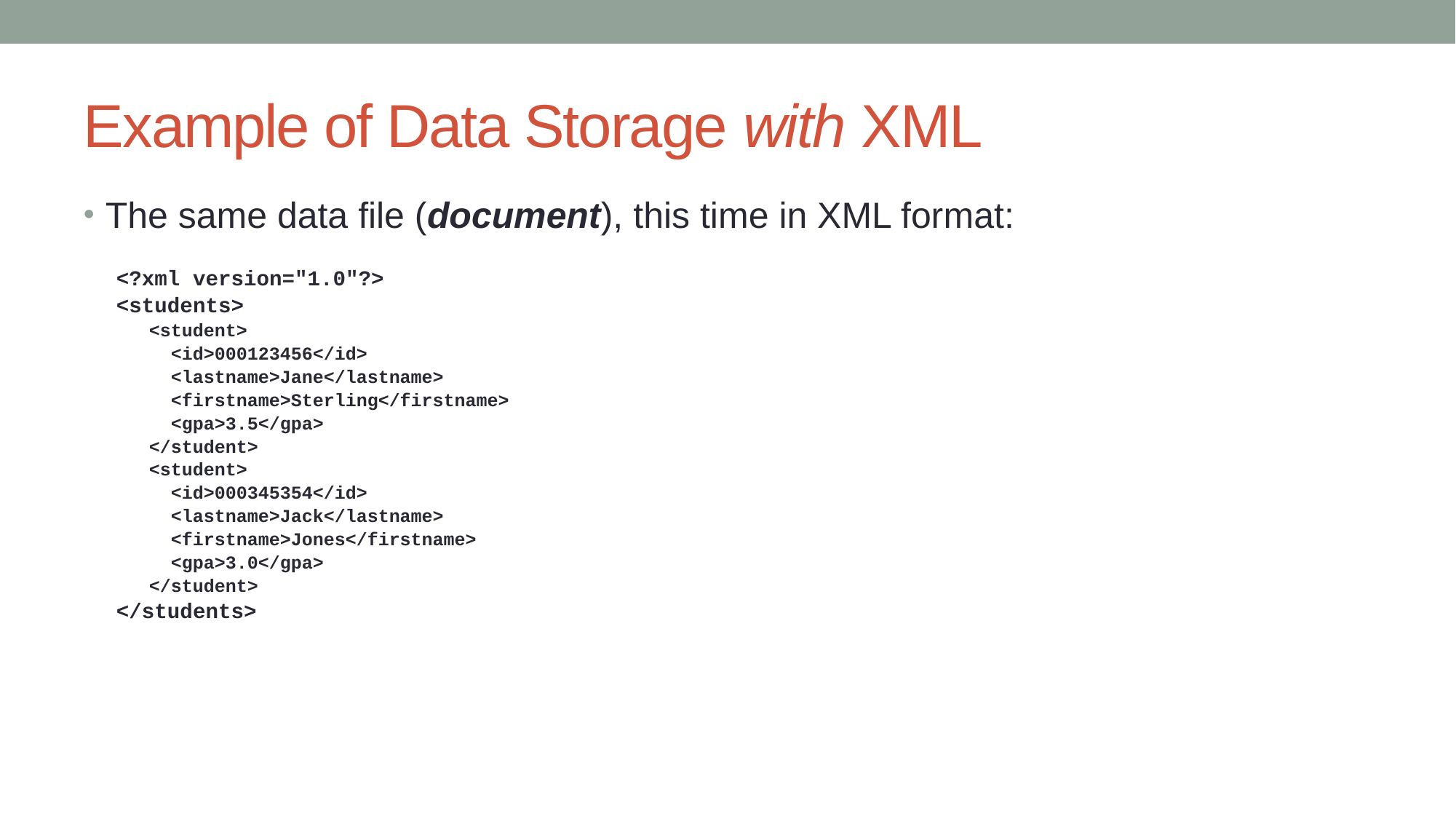

# Example of Data Storage with XML
The same data file (document), this time in XML format:

<?xml version="1.0"?>
<students>
<student>
	<id>000123456</id>
	<lastname>Jane</lastname>
	<firstname>Sterling</firstname>
	<gpa>3.5</gpa>
</student>
<student>
	<id>000345354</id>
	<lastname>Jack</lastname>
	<firstname>Jones</firstname>
	<gpa>3.0</gpa>
</student>
</students>